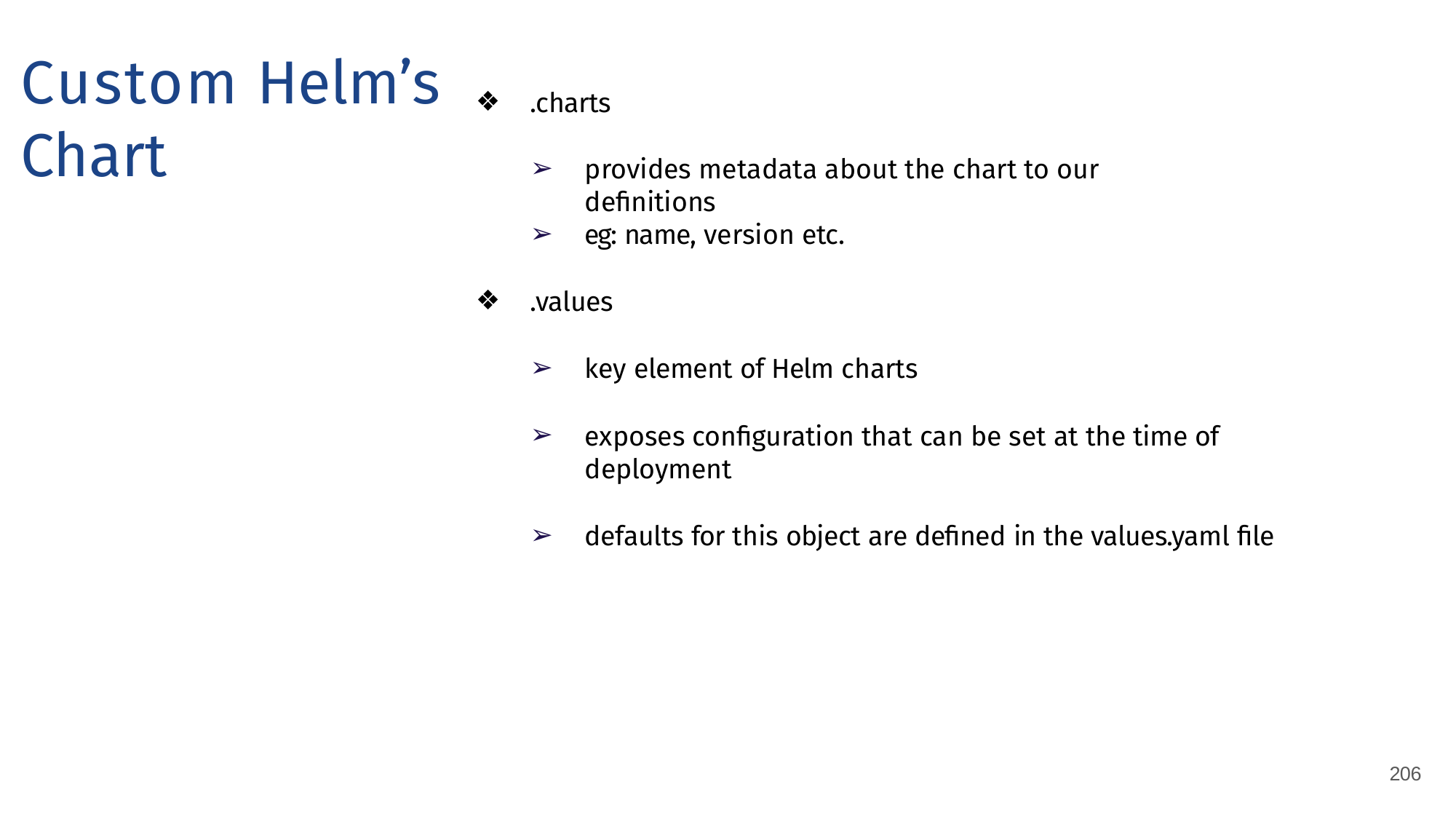

# Custom Helm’s Chart
.charts
provides metadata about the chart to our definitions
eg: name, version etc.

.values

key element of Helm charts

exposes configuration that can be set at the time of deployment

defaults for this object are defined in the values.yaml file
206